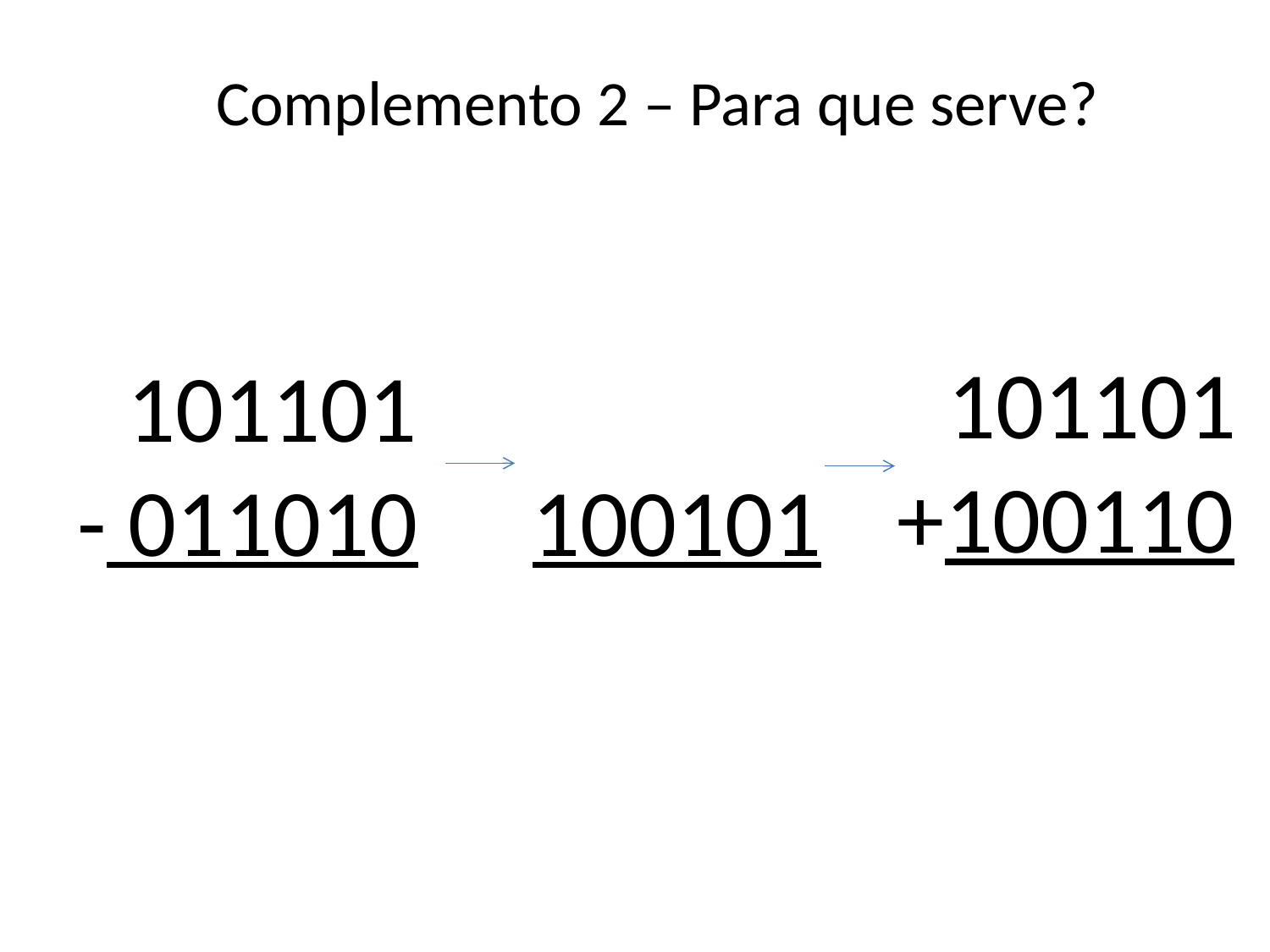

Complemento 2 – Para que serve?
          p101101
+100110

          p101101
- 011010

   100101